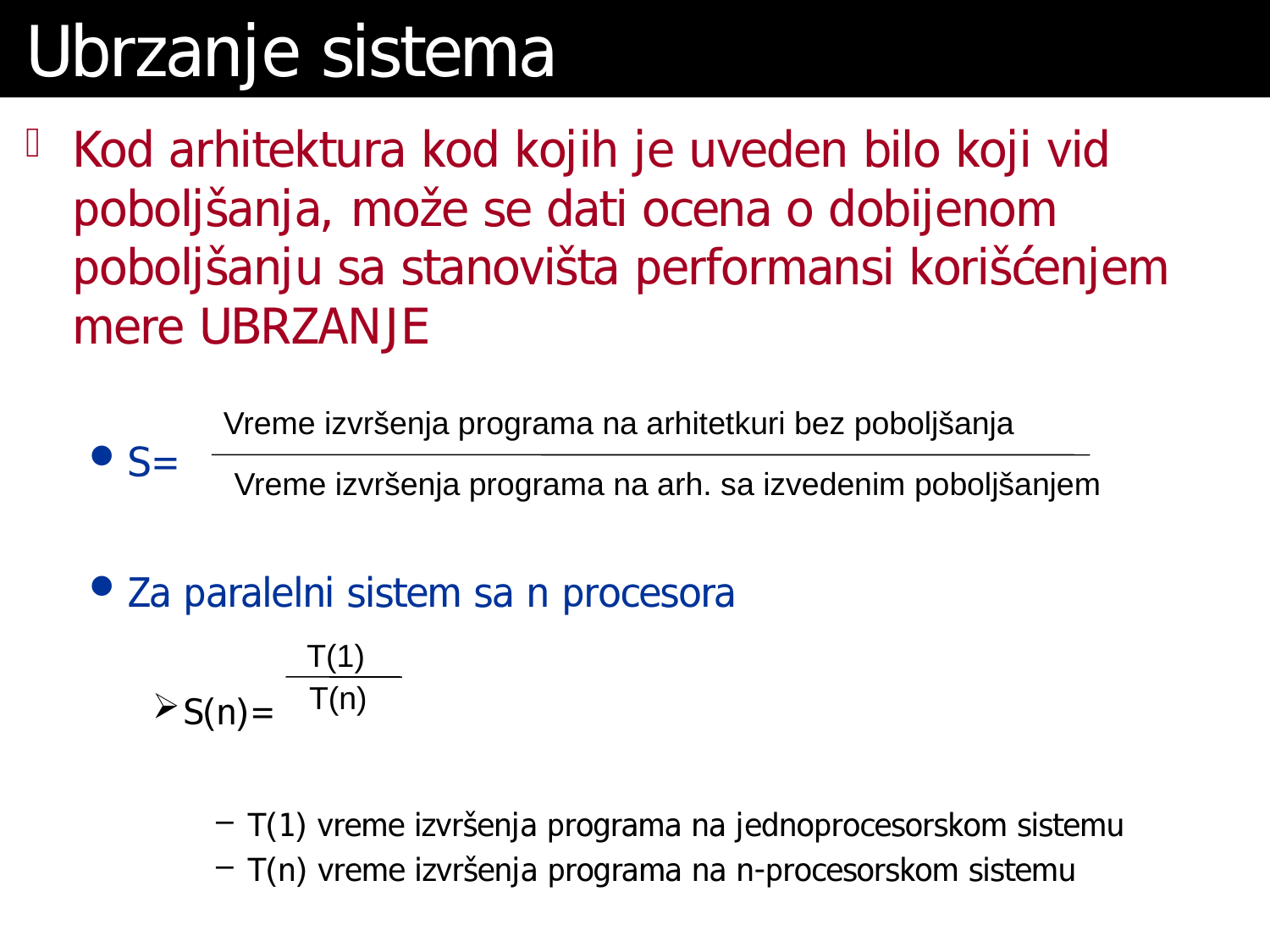

# Ubrzanje sistema
Kod arhitektura kod kojih je uveden bilo koji vid poboljšanja, može se dati ocena o dobijenom poboljšanju sa stanovišta performansi korišćenjem mere UBRZANJE

S=

Za paralelni sistem sa n procesora

S(n)=

T(1) vreme izvršenja programa na jednoprocesorskom sistemu
T(n) vreme izvršenja programa na n-procesorskom sistemu
Vreme izvršenja programa na arhitetkuri bez poboljšanja

Vreme izvršenja programa na arh. sa izvedenim poboljšanjem
T(1)
T(n)